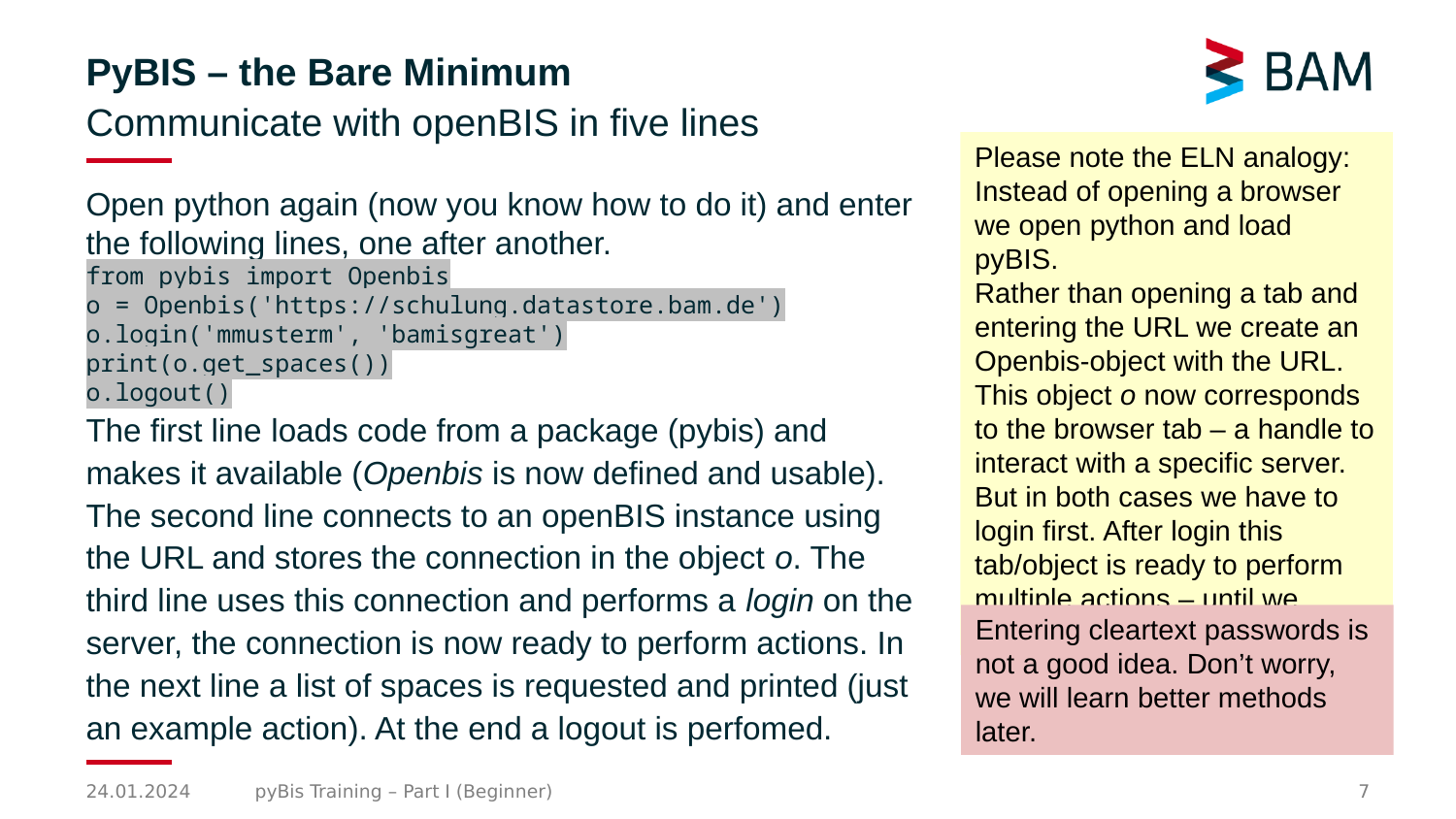

# PyBIS – the Bare Minimum Communicate with openBIS in five lines
Please note the ELN analogy:
Instead of opening a browser we open python and load pyBIS.
Rather than opening a tab and entering the URL we create an Openbis-object with the URL. This object o now corresponds to the browser tab – a handle to interact with a specific server. But in both cases we have to login first. After login this tab/object is ready to perform multiple actions – until we logout.
Open python again (now you know how to do it) and enter the following lines, one after another.
from pybis import Openbis
o = Openbis('https://schulung.datastore.bam.de')
o.login('mmusterm', 'bamisgreat')
print(o.get_spaces())
o.logout()
The first line loads code from a package (pybis) and makes it available (Openbis is now defined and usable). The second line connects to an openBIS instance using the URL and stores the connection in the object o. The third line uses this connection and performs a login on the server, the connection is now ready to perform actions. In the next line a list of spaces is requested and printed (just an example action). At the end a logout is perfomed.
Entering cleartext passwords is not a good idea. Don’t worry, we will learn better methods later.
24.01.2024
pyBis Training – Part I (Beginner)
7